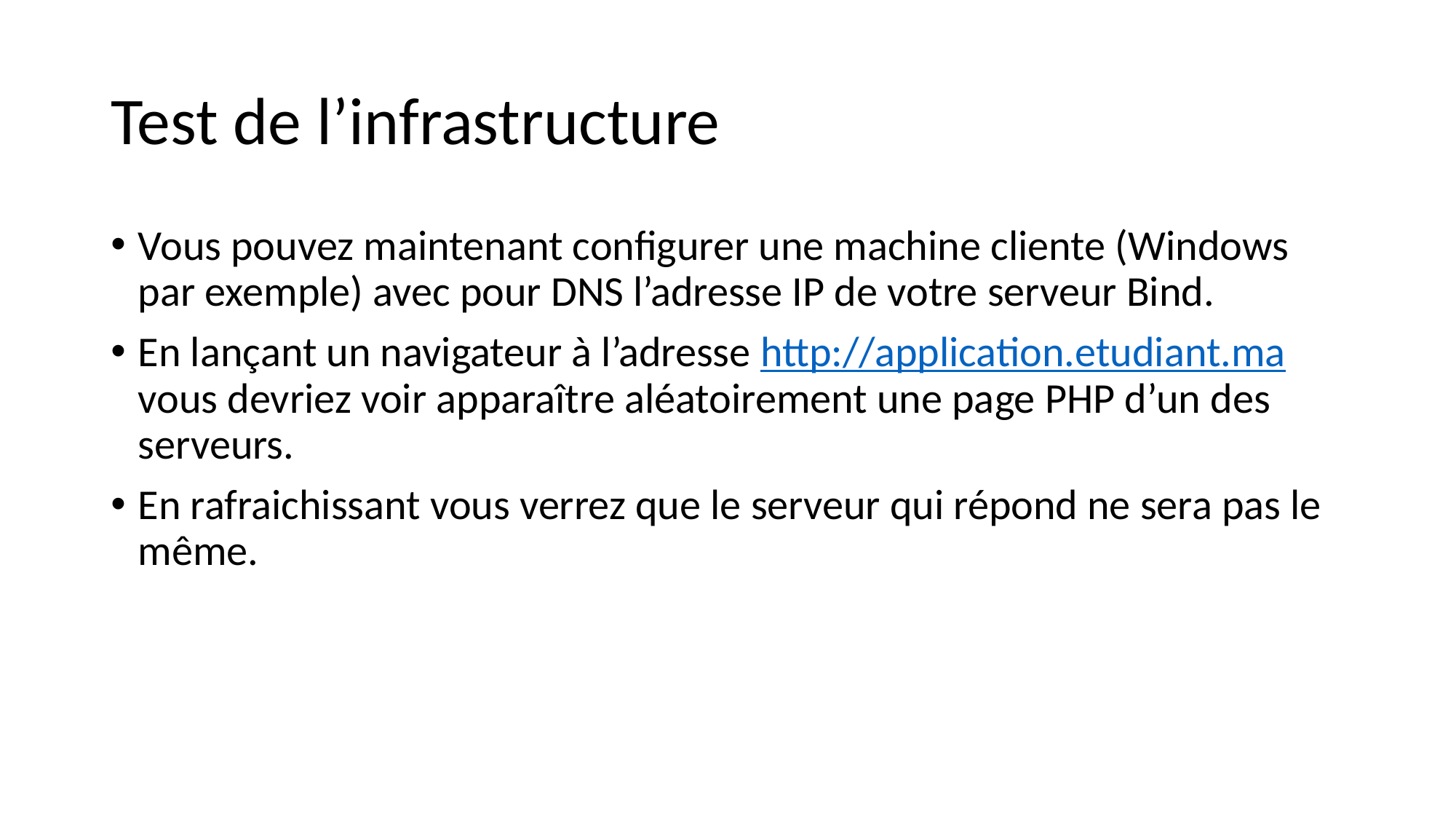

# Test de l’infrastructure
Vous pouvez maintenant configurer une machine cliente (Windows par exemple) avec pour DNS l’adresse IP de votre serveur Bind.
En lançant un navigateur à l’adresse http://application.etudiant.ma vous devriez voir apparaître aléatoirement une page PHP d’un des serveurs.
En rafraichissant vous verrez que le serveur qui répond ne sera pas le même.